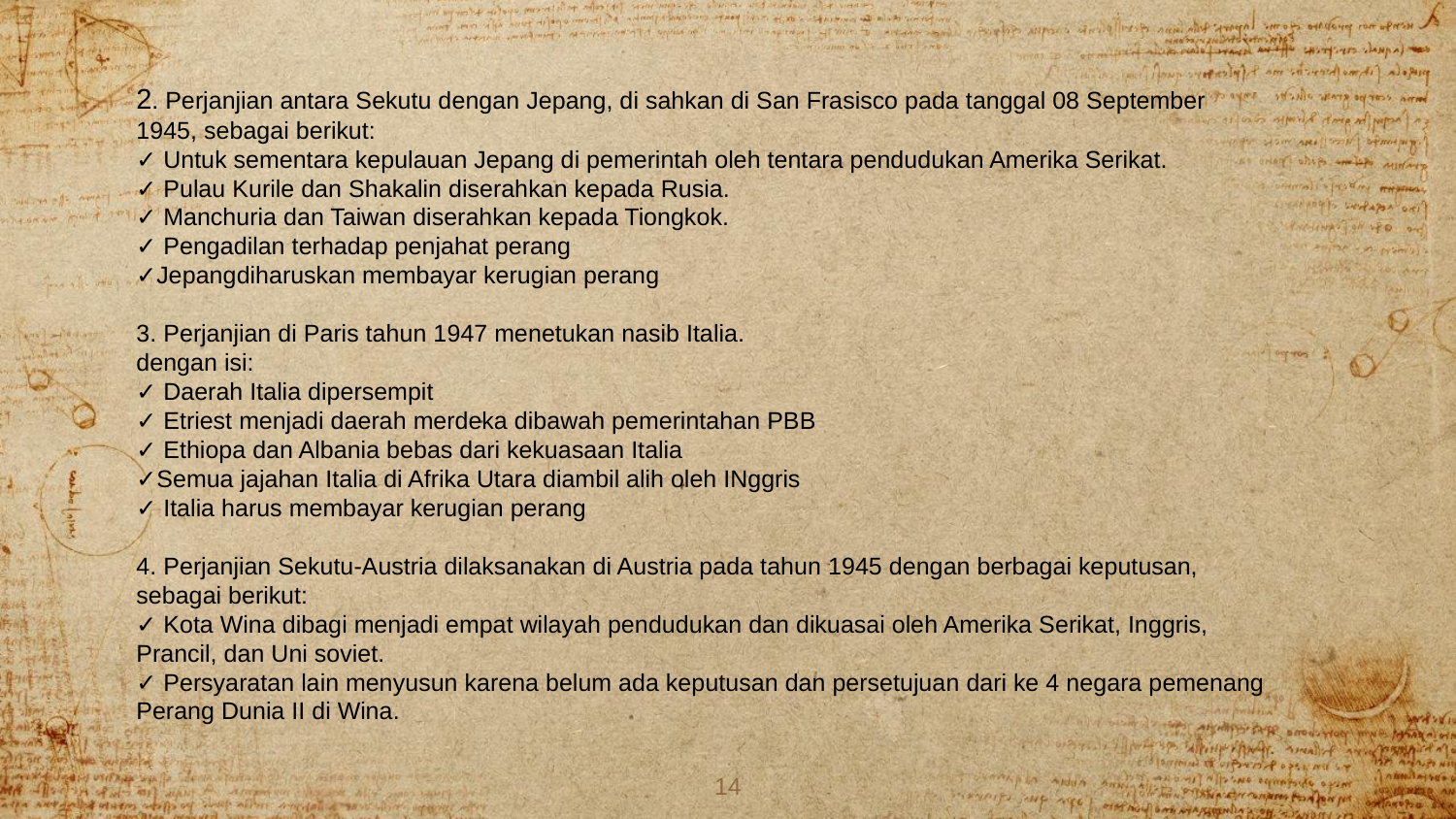

2. Perjanjian antara Sekutu dengan Jepang, di sahkan di San Frasisco pada tanggal 08 September 1945, sebagai berikut:
✓ Untuk sementara kepulauan Jepang di pemerintah oleh tentara pendudukan Amerika Serikat.
✓ Pulau Kurile dan Shakalin diserahkan kepada Rusia.
✓ Manchuria dan Taiwan diserahkan kepada Tiongkok.
✓ Pengadilan terhadap penjahat perang
✓Jepangdiharuskan membayar kerugian perang
3. Perjanjian di Paris tahun 1947 menetukan nasib Italia.
dengan isi:
✓ Daerah Italia dipersempit
✓ Etriest menjadi daerah merdeka dibawah pemerintahan PBB
✓ Ethiopa dan Albania bebas dari kekuasaan Italia
✓Semua jajahan Italia di Afrika Utara diambil alih oleh INggris
✓ Italia harus membayar kerugian perang

4. Perjanjian Sekutu-Austria dilaksanakan di Austria pada tahun 1945 dengan berbagai keputusan, sebagai berikut:
✓ Kota Wina dibagi menjadi empat wilayah pendudukan dan dikuasai oleh Amerika Serikat, Inggris, Prancil, dan Uni soviet.
✓ Persyaratan lain menyusun karena belum ada keputusan dan persetujuan dari ke 4 negara pemenang Perang Dunia II di Wina.
14